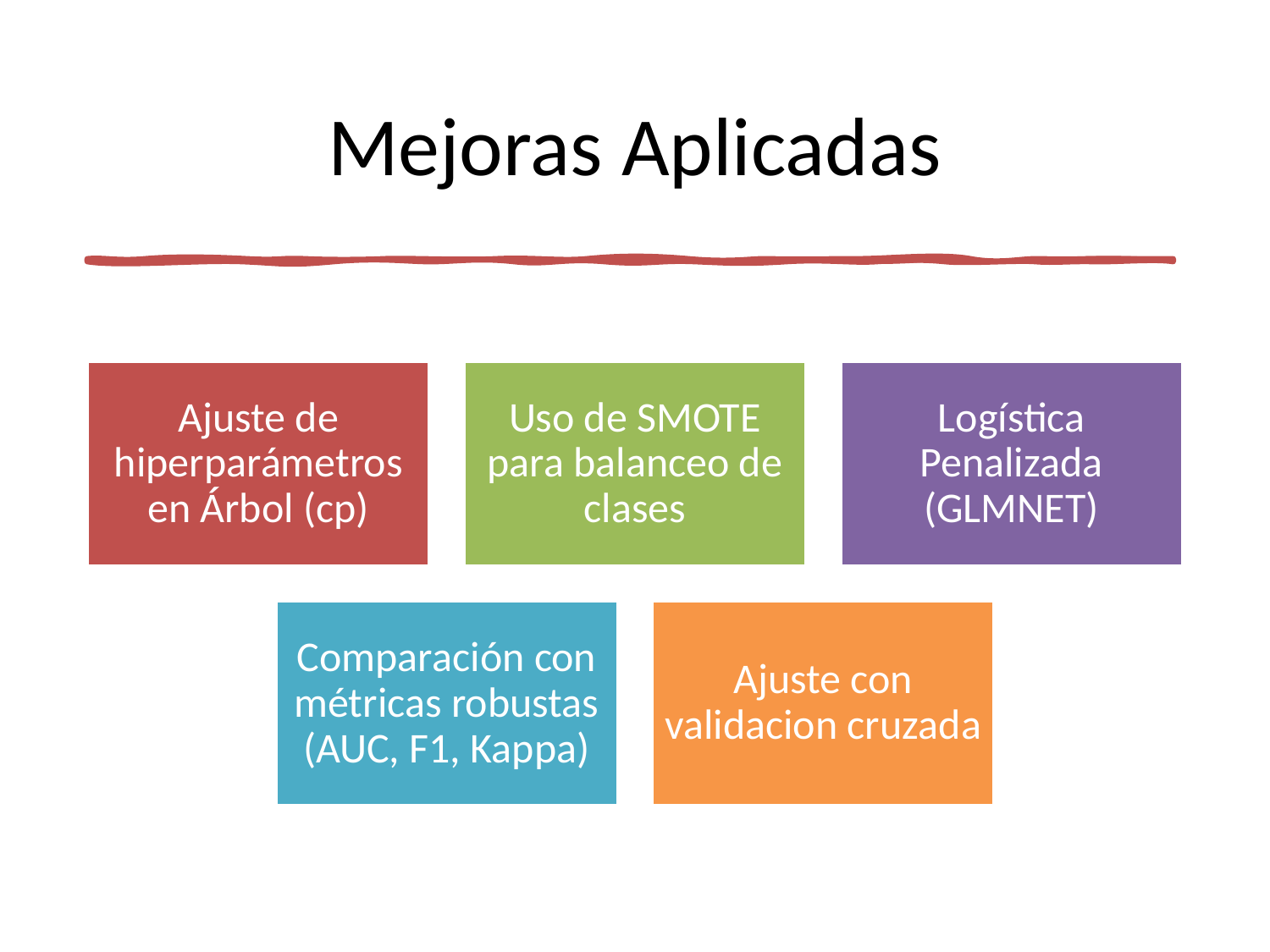

# Mejoras Aplicadas

Ajuste de hiperparámetros en Árbol (cp)
Uso de SMOTE para balanceo de clases
Logística Penalizada (GLMNET)
Comparación con métricas robustas (AUC, F1, Kappa)
Ajuste con validacion cruzada